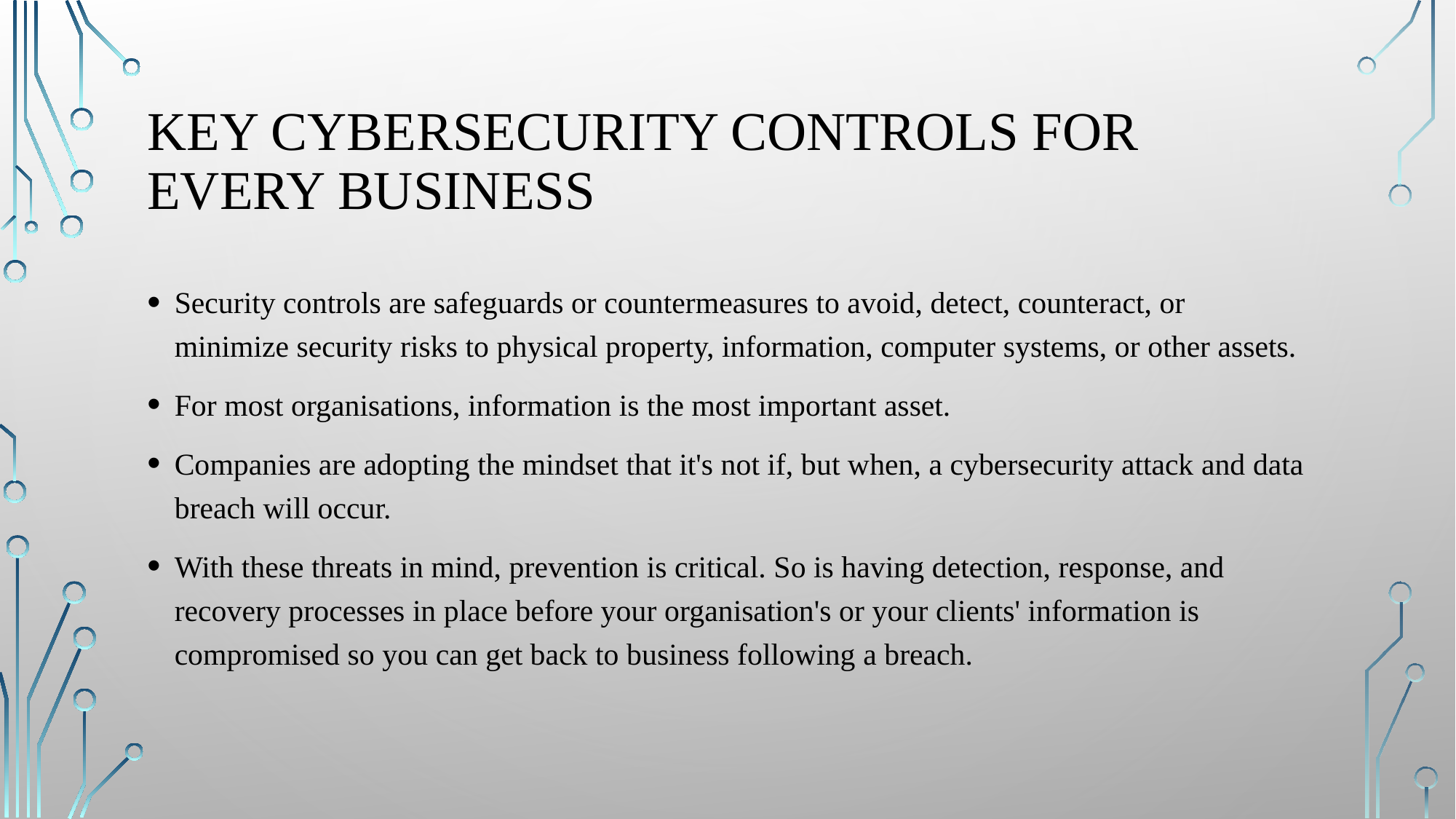

# Key cybersecurity controls for every business
Security controls are safeguards or countermeasures to avoid, detect, counteract, or minimize security risks to physical property, information, computer systems, or other assets.
For most organisations, information is the most important asset.
Companies are adopting the mindset that it's not if, but when, a cybersecurity attack and data breach will occur.
With these threats in mind, prevention is critical. So is having detection, response, and recovery processes in place before your organisation's or your clients' information is compromised so you can get back to business following a breach.